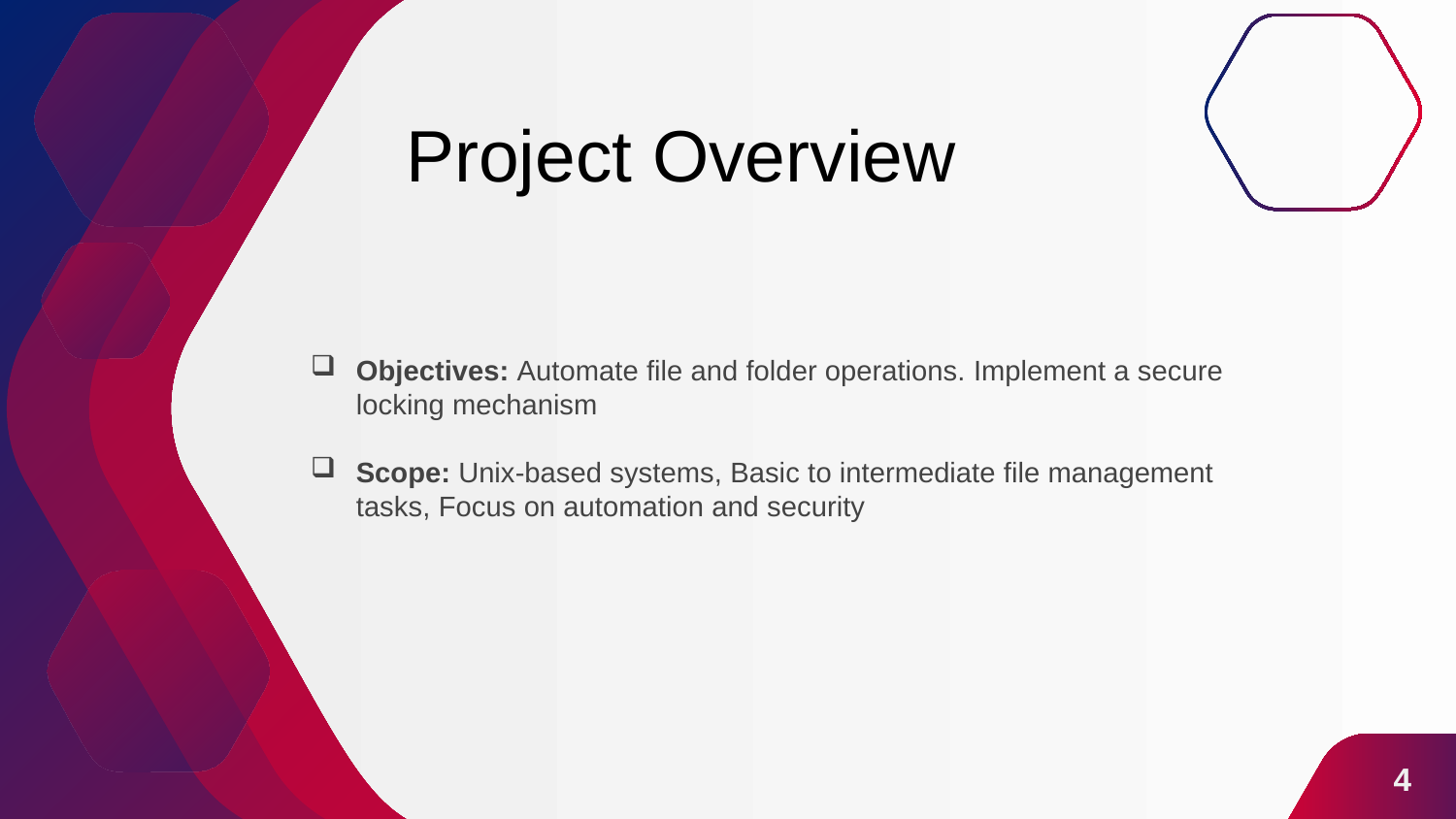

Project Overview
Objectives: Automate file and folder operations. Implement a secure locking mechanism

Scope: Unix-based systems, Basic to intermediate file management tasks, Focus on automation and security
4